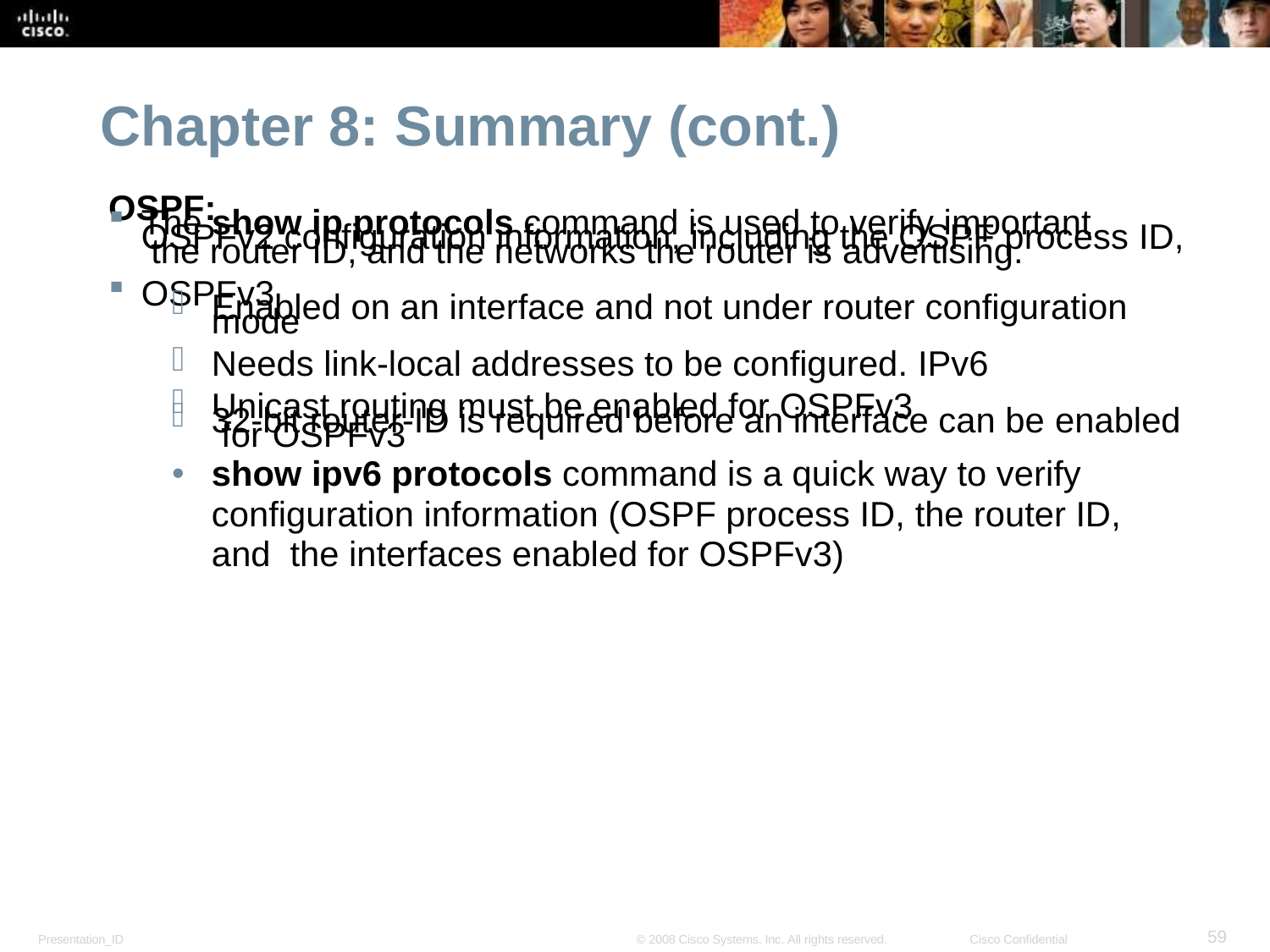

Chapter 8: Summary (cont.)
OSPF:
The show ip protocols command is used to verify important  OSPFv2 configuration information, including the OSPF process ID,  the router ID, and the networks the router is advertising.
OSPFv3
Enabled on an interface and not under router configuration  mode
Needs link-local addresses to be configured. IPv6
Unicast routing must be enabled for OSPFv3
32-bit router-ID is required before an interface can be enabled  for OSPFv3
show ipv6 protocols command is a quick way to verify  configuration information (OSPF process ID, the router ID, and  the interfaces enabled for OSPFv3)
59
Presentation_ID
© 2008 Cisco Systems, Inc. All rights reserved.
Cisco Confidential